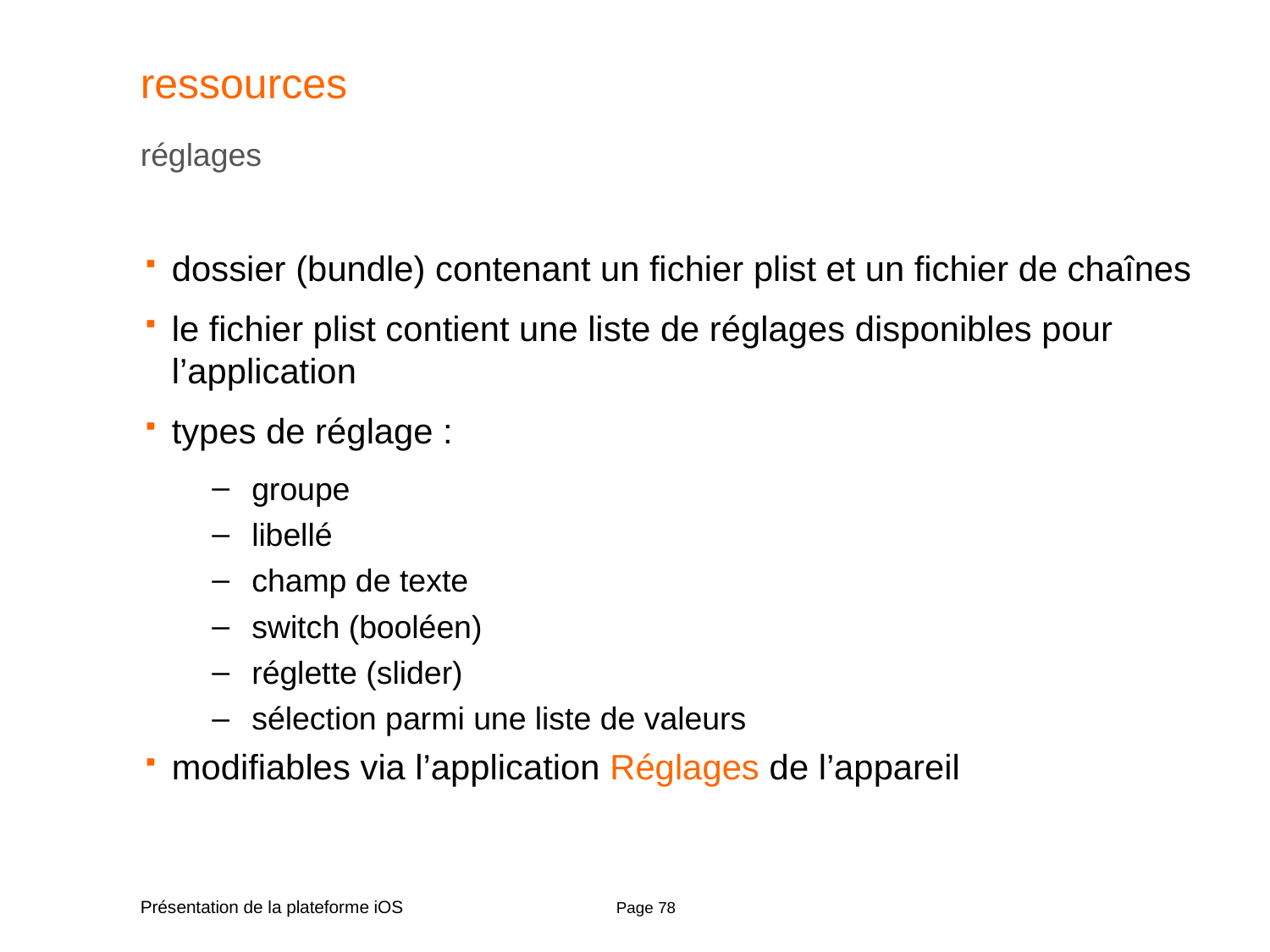

# ressources
réglages
dossier (bundle) contenant un fichier plist et un fichier de chaînes
le fichier plist contient une liste de réglages disponibles pour l’application
types de réglage :
groupe
libellé
champ de texte
switch (booléen)
réglette (slider)
sélection parmi une liste de valeurs
modifiables via l’application Réglages de l’appareil
Présentation de la plateforme iOS